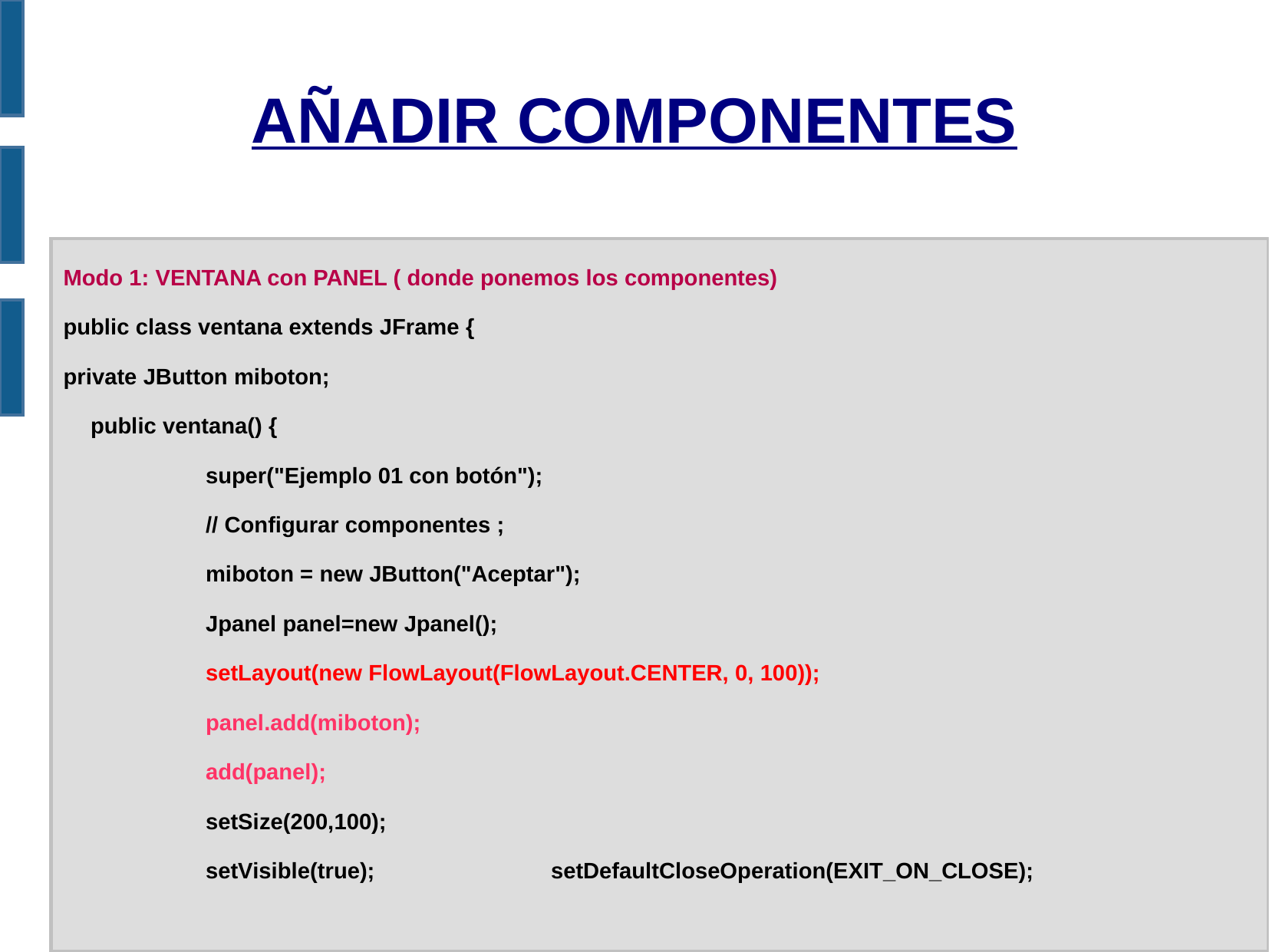

AÑADIR COMPONENTES

Modo 1: VENTANA con PANEL ( donde ponemos los componentes)
public class ventana extends JFrame {
private JButton miboton;
	public ventana() {
		super("Ejemplo 01 con botón");
 		// Configurar componentes ;
		miboton = new JButton("Aceptar");
		Jpanel panel=new Jpanel();
		setLayout(new FlowLayout(FlowLayout.CENTER, 0, 100));
		panel.add(miboton);
		add(panel);
		setSize(200,100);
		setVisible(true);		setDefaultCloseOperation(EXIT_ON_CLOSE);